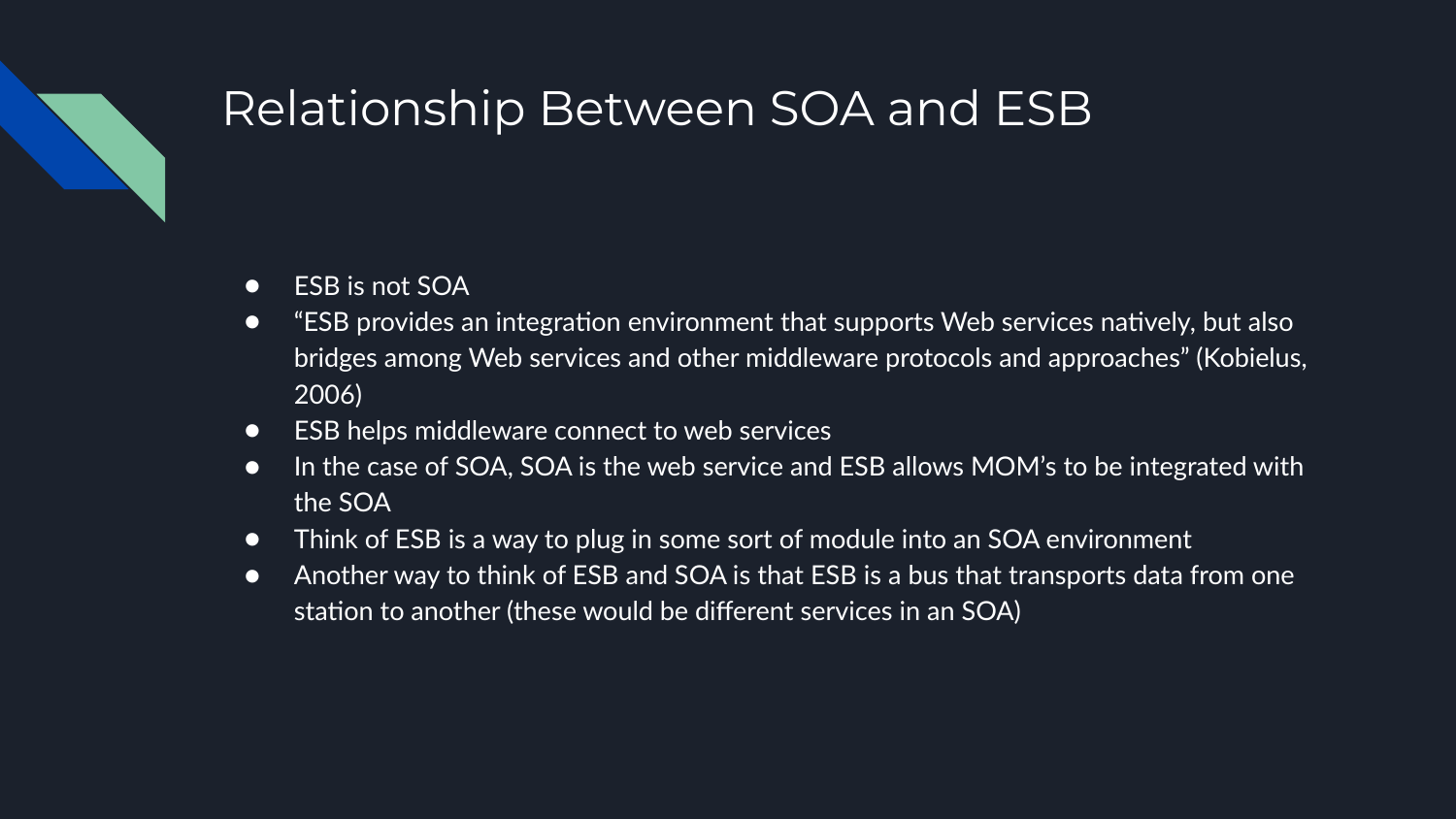

# Relationship Between SOA and ESB
ESB is not SOA
“ESB provides an integration environment that supports Web services natively, but also bridges among Web services and other middleware protocols and approaches” (Kobielus, 2006)
ESB helps middleware connect to web services
In the case of SOA, SOA is the web service and ESB allows MOM’s to be integrated with the SOA
Think of ESB is a way to plug in some sort of module into an SOA environment
Another way to think of ESB and SOA is that ESB is a bus that transports data from one station to another (these would be different services in an SOA)